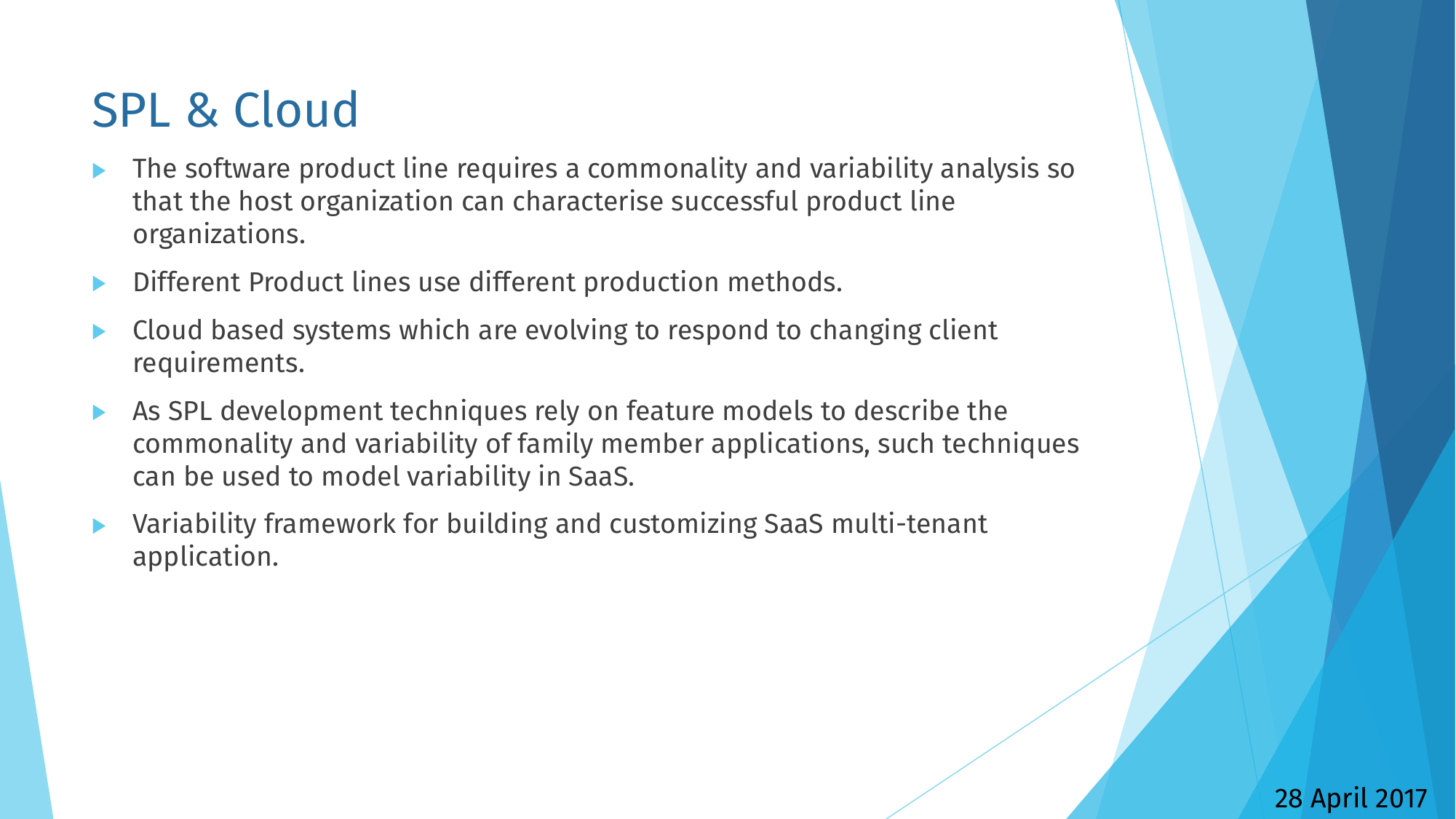

# SPL & Cloud
The software product line requires a commonality and variability analysis so that the host organization can characterise successful product line organizations.
Different Product lines use different production methods.
Cloud based systems which are evolving to respond to changing client requirements.
As SPL development techniques rely on feature models to describe the commonality and variability of family member applications, such techniques can be used to model variability in SaaS.
Variability framework for building and customizing SaaS multi-tenant application.

28 April 2017